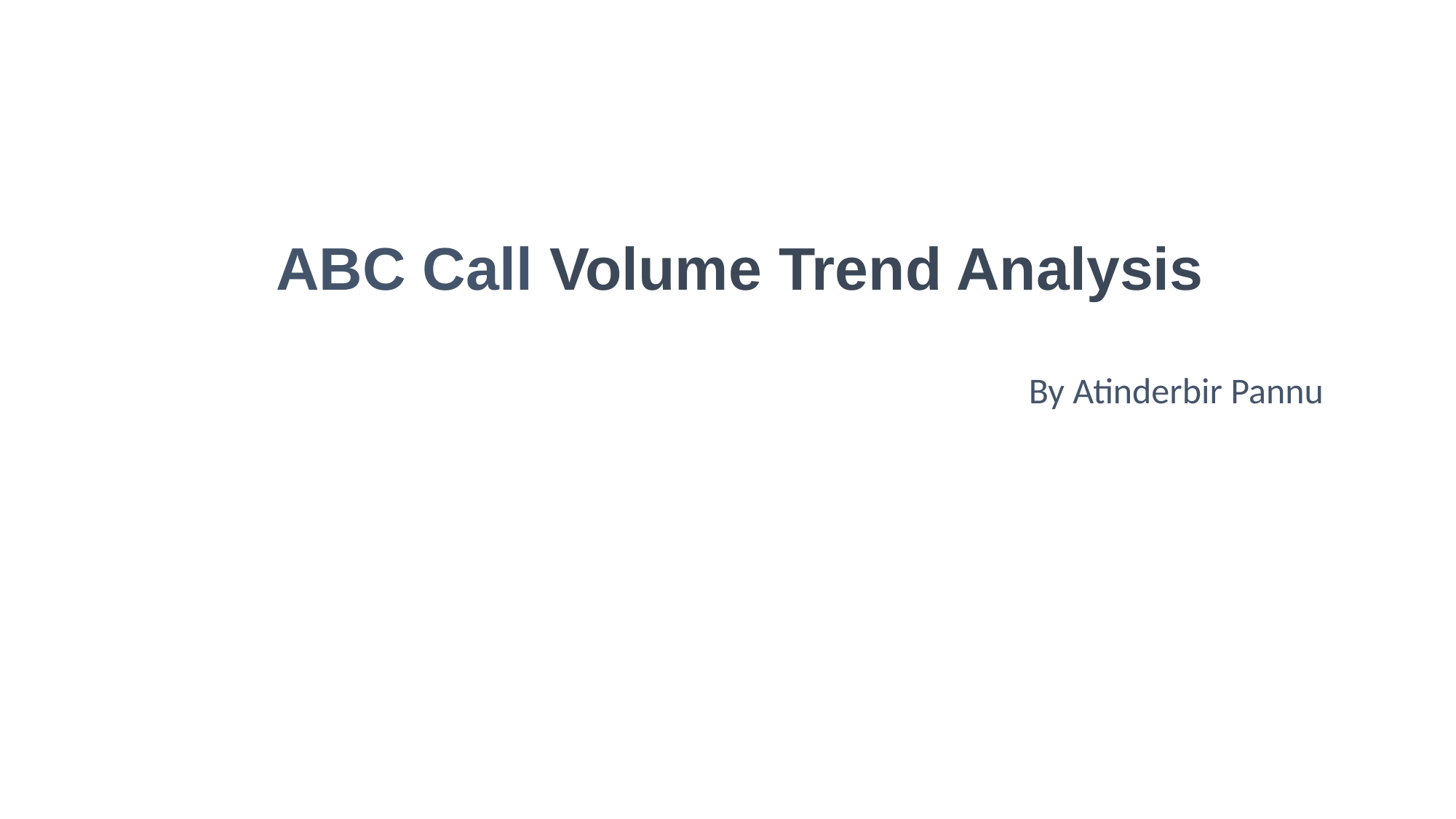

# ABC Call Volume Trend Analysis
By Atinderbir Pannu